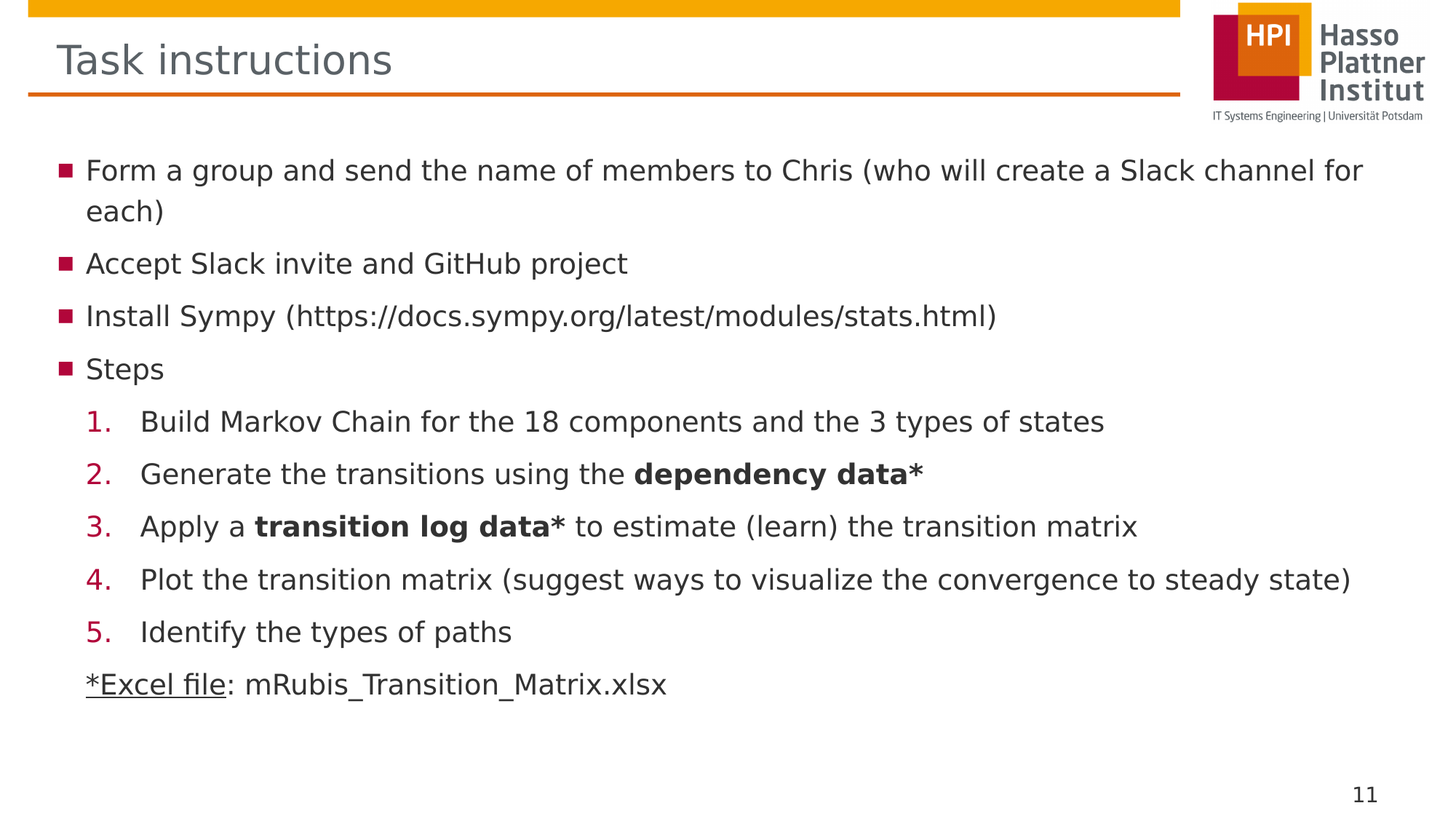

# Task instructions
Form a group and send the name of members to Chris (who will create a Slack channel for each)
Accept Slack invite and GitHub project
Install Sympy (https://docs.sympy.org/latest/modules/stats.html)
Steps
Build Markov Chain for the 18 components and the 3 types of states
Generate the transitions using the dependency data*
Apply a transition log data* to estimate (learn) the transition matrix
Plot the transition matrix (suggest ways to visualize the convergence to steady state)
Identify the types of paths
*Excel file: mRubis_Transition_Matrix.xlsx
11